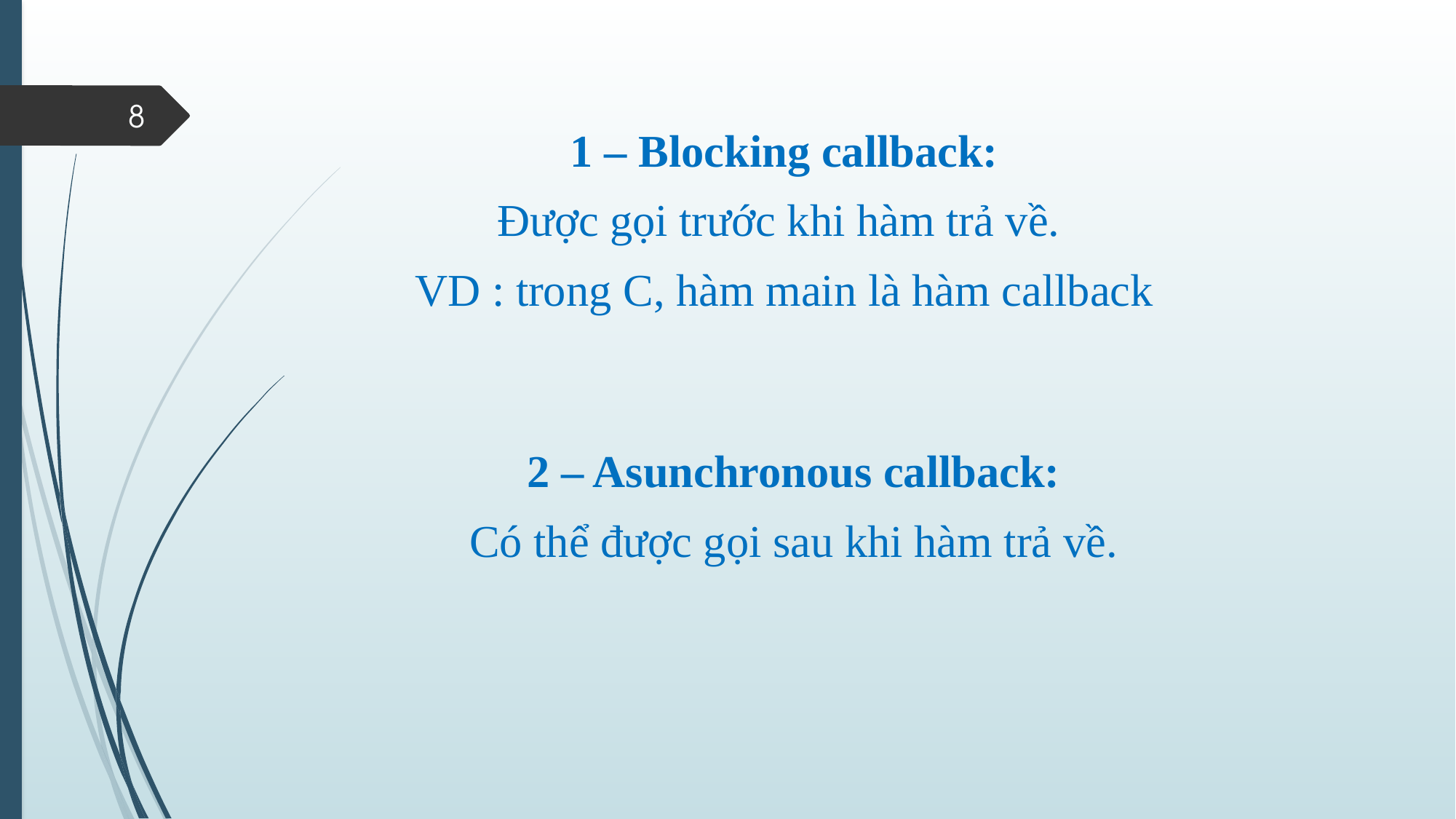

8
1 – Blocking callback:
Được gọi trước khi hàm trả về.
VD : trong C, hàm main là hàm callback
2 – Asunchronous callback:
Có thể được gọi sau khi hàm trả về.